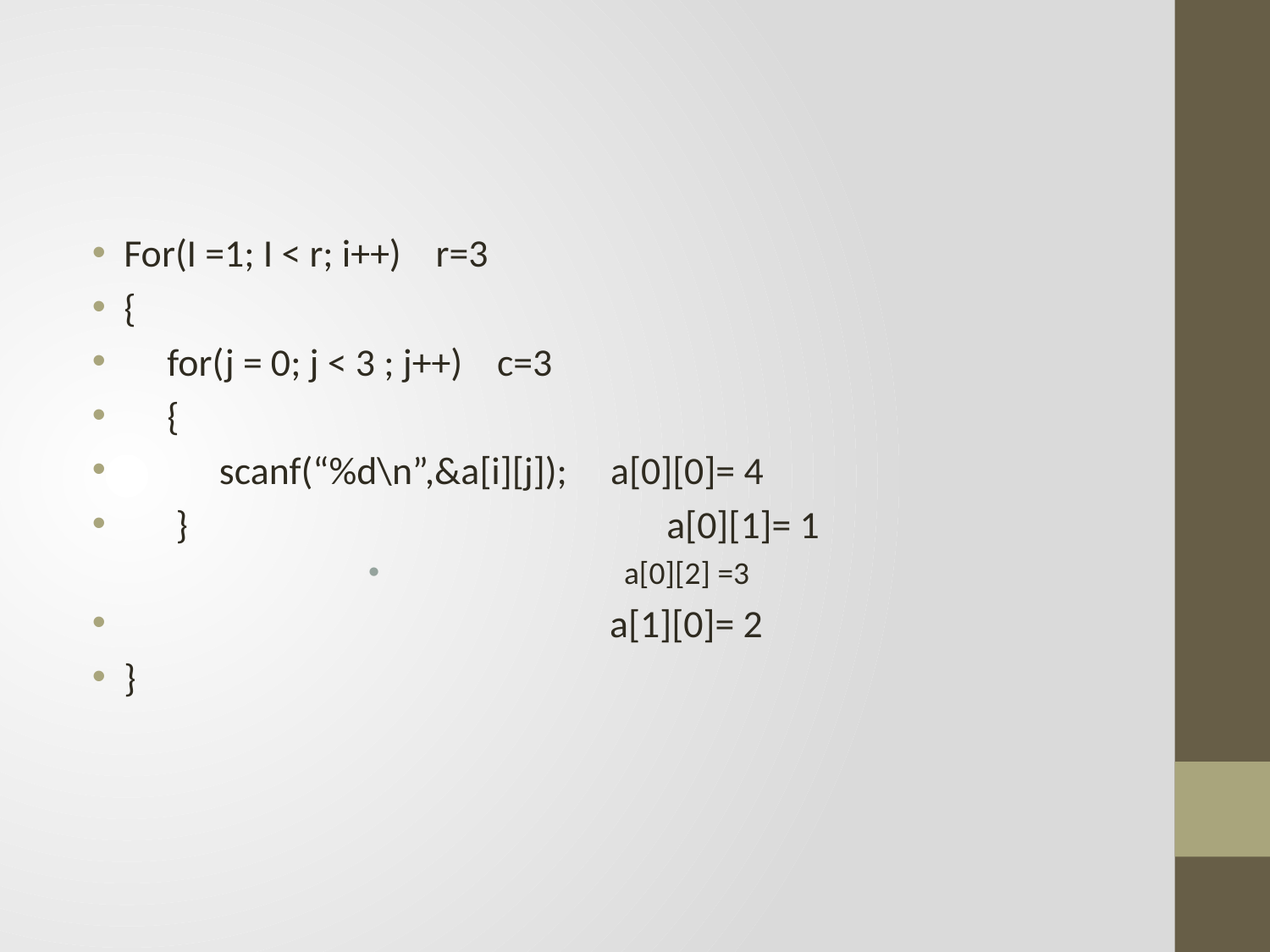

#
For(I =1; I < r; i++)    r=3
{
     for(j = 0; j < 3 ; j++)    c=3
     {
           scanf(“%d\n”,&a[i][j]);     a[0][0]= 4
      }				    a[0][1]= 1
                                a[0][2] =3
                                                        a[1][0]= 2
}